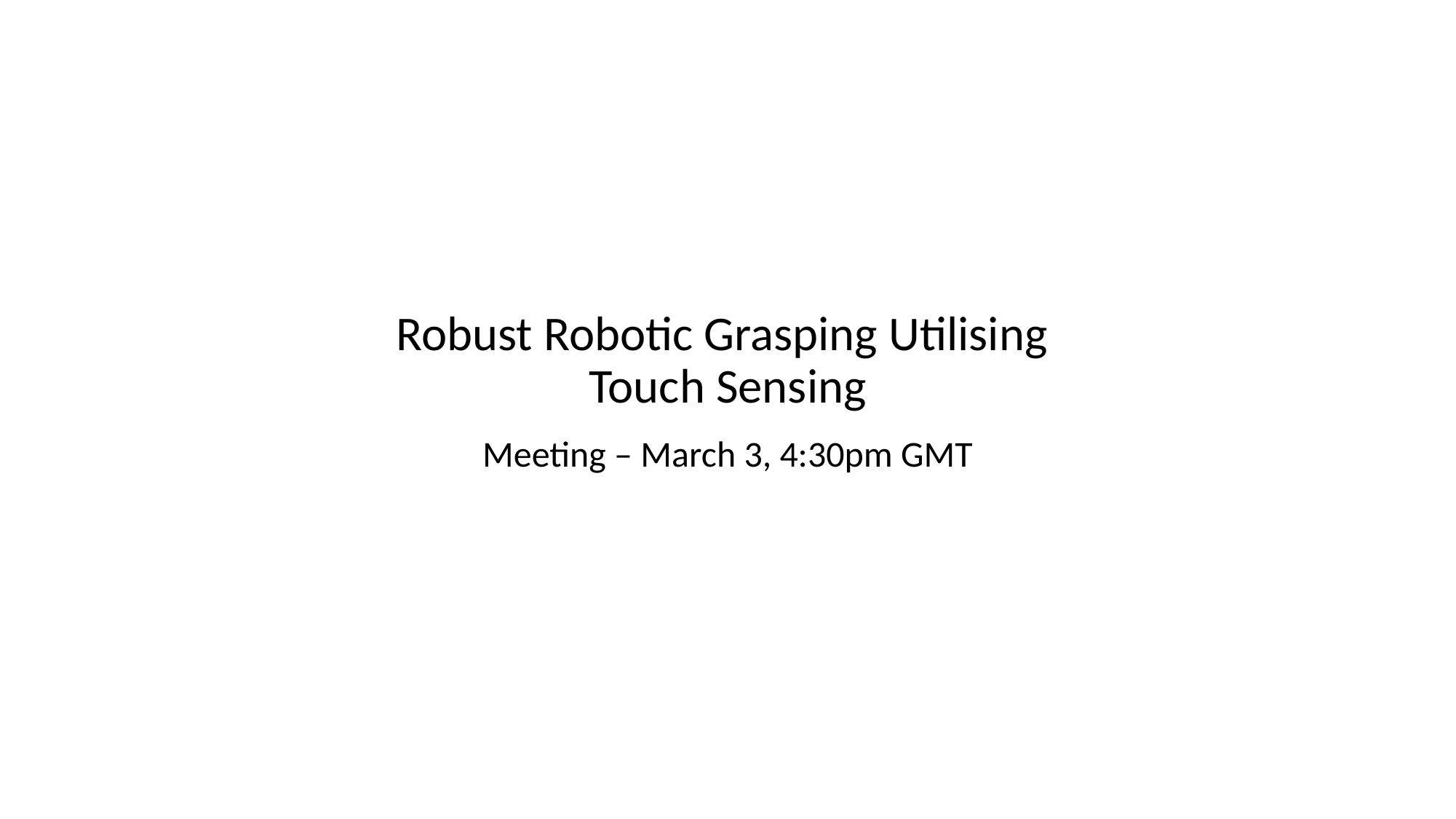

# Robust Robotic Grasping Utilising Touch Sensing
Meeting – March 3, 4:30pm GMT